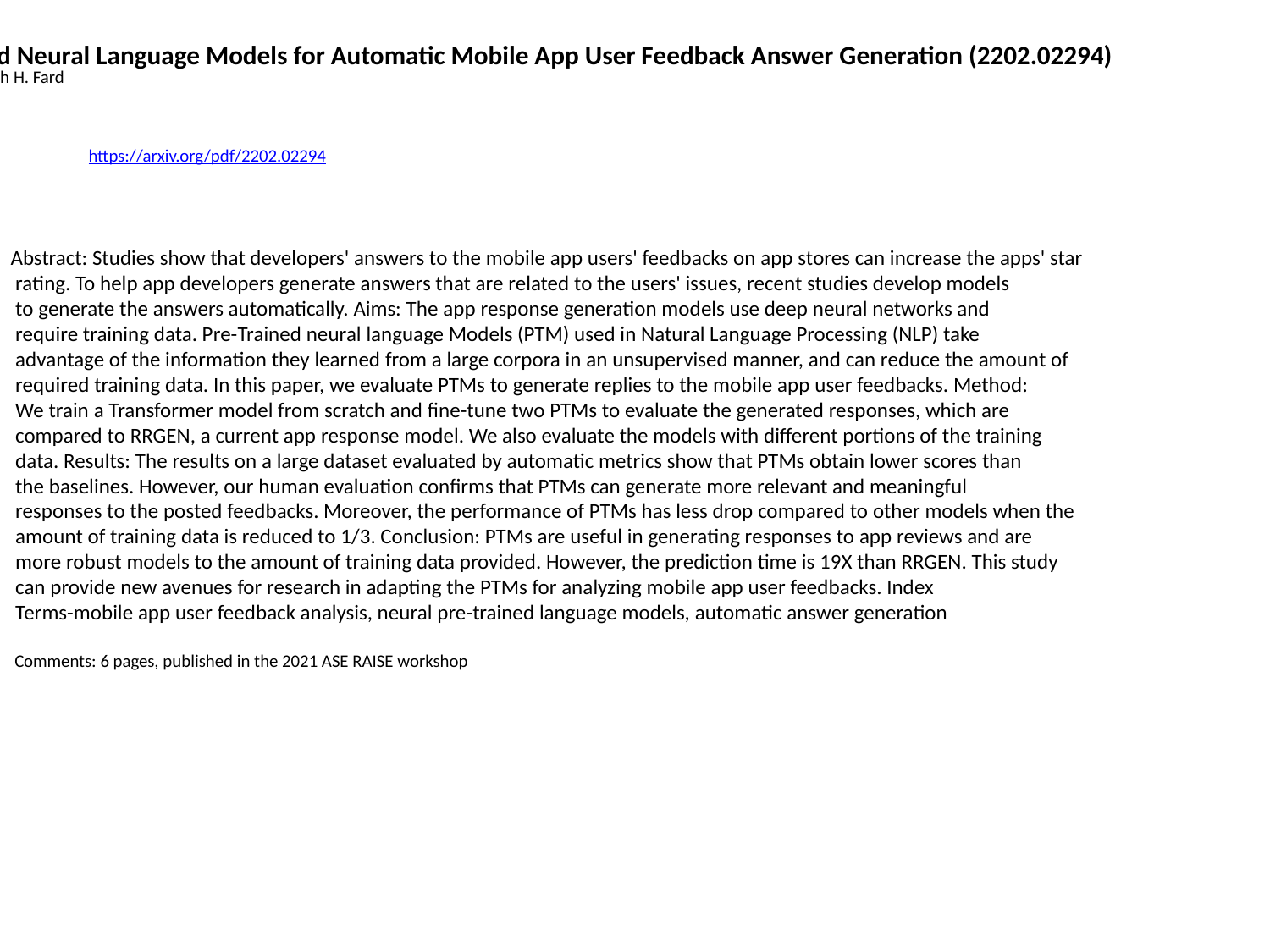

Pre-Trained Neural Language Models for Automatic Mobile App User Feedback Answer Generation (2202.02294)
Yue Cao,Fatemeh H. Fard

https://arxiv.org/pdf/2202.02294

Abstract: Studies show that developers' answers to the mobile app users' feedbacks on app stores can increase the apps' star
 rating. To help app developers generate answers that are related to the users' issues, recent studies develop models
 to generate the answers automatically. Aims: The app response generation models use deep neural networks and
 require training data. Pre-Trained neural language Models (PTM) used in Natural Language Processing (NLP) take
 advantage of the information they learned from a large corpora in an unsupervised manner, and can reduce the amount of
 required training data. In this paper, we evaluate PTMs to generate replies to the mobile app user feedbacks. Method:
 We train a Transformer model from scratch and fine-tune two PTMs to evaluate the generated responses, which are
 compared to RRGEN, a current app response model. We also evaluate the models with different portions of the training
 data. Results: The results on a large dataset evaluated by automatic metrics show that PTMs obtain lower scores than
 the baselines. However, our human evaluation confirms that PTMs can generate more relevant and meaningful
 responses to the posted feedbacks. Moreover, the performance of PTMs has less drop compared to other models when the
 amount of training data is reduced to 1/3. Conclusion: PTMs are useful in generating responses to app reviews and are
 more robust models to the amount of training data provided. However, the prediction time is 19X than RRGEN. This study
 can provide new avenues for research in adapting the PTMs for analyzing mobile app user feedbacks. Index
 Terms-mobile app user feedback analysis, neural pre-trained language models, automatic answer generation
 Comments: 6 pages, published in the 2021 ASE RAISE workshop